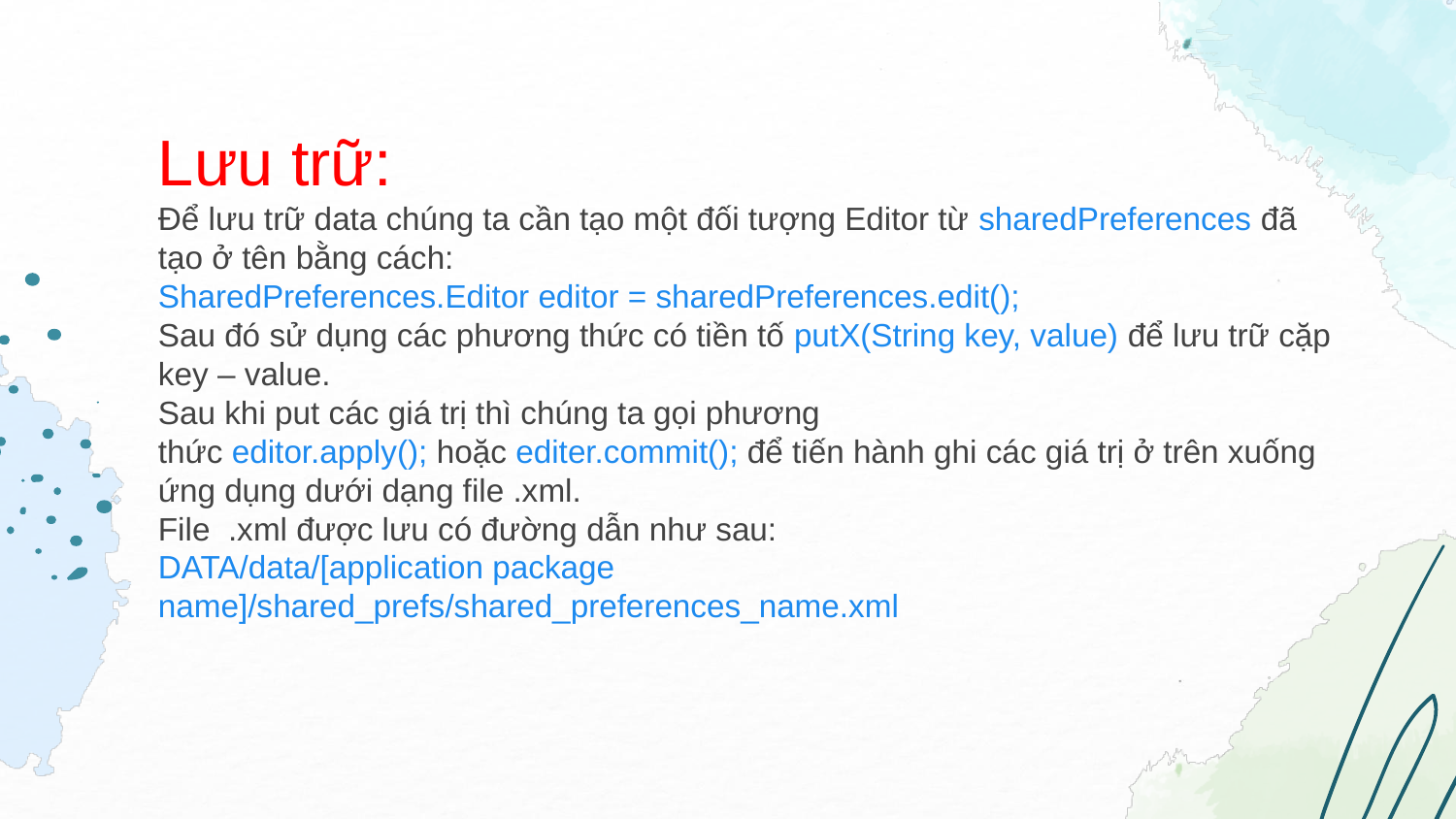

Lưu trữ:
Để lưu trữ data chúng ta cần tạo một đối tượng Editor từ sharedPreferences đã tạo ở tên bằng cách:
SharedPreferences.Editor editor = sharedPreferences.edit();
Sau đó sử dụng các phương thức có tiền tố putX(String key, value) để lưu trữ cặp key – value.
Sau khi put các giá trị thì chúng ta gọi phương thức editor.apply(); hoặc editer.commit(); để tiến hành ghi các giá trị ở trên xuống ứng dụng dưới dạng file .xml.
File  .xml được lưu có đường dẫn như sau:
DATA/data/[application package name]/shared_prefs/shared_preferences_name.xml